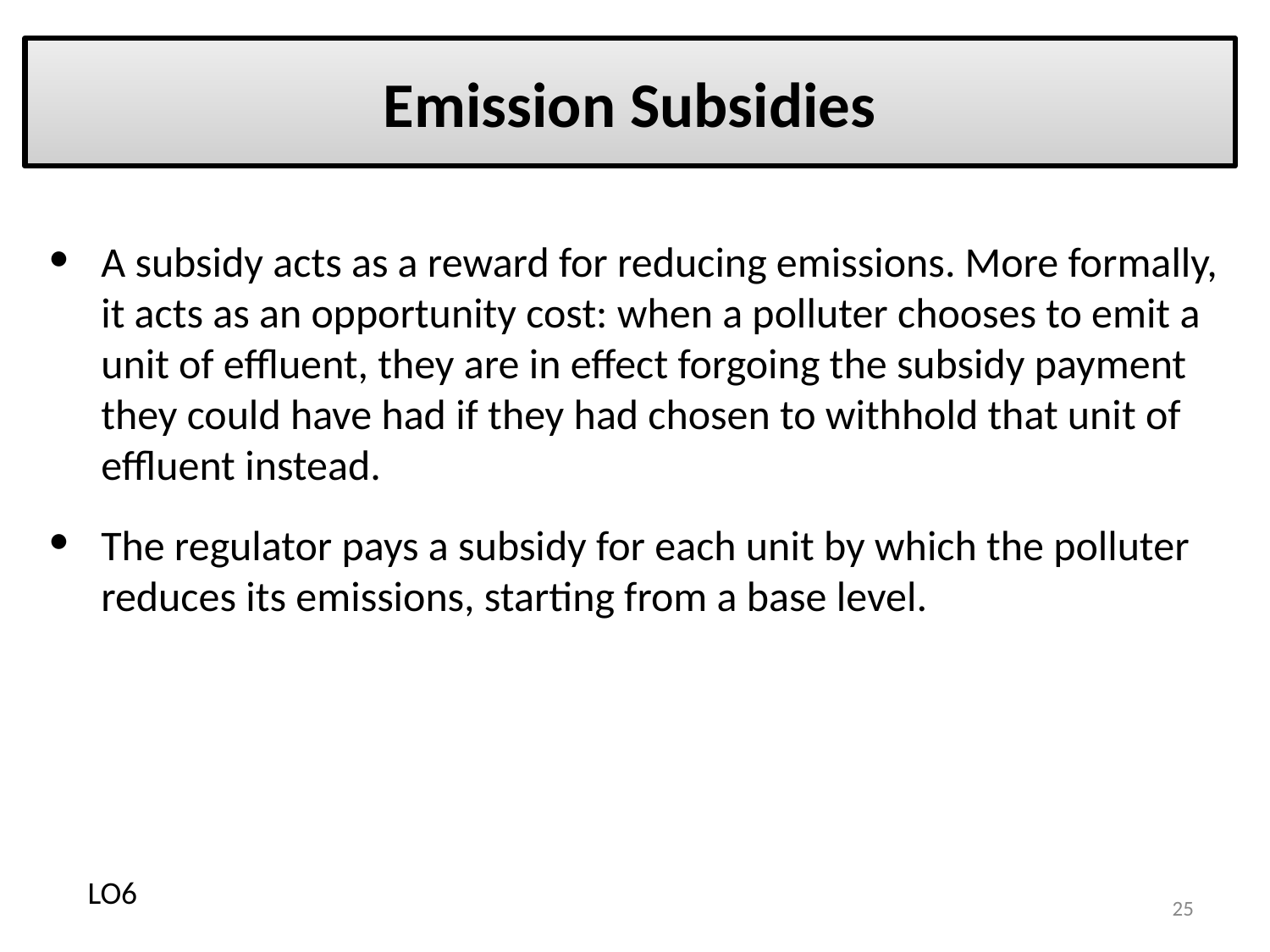

# Emission Subsidies
A subsidy acts as a reward for reducing emissions. More formally, it acts as an opportunity cost: when a polluter chooses to emit a unit of effluent, they are in effect forgoing the subsidy payment they could have had if they had chosen to withhold that unit of effluent instead.

The regulator pays a subsidy for each unit by which the polluter reduces its emissions, starting from a base level.
LO6
25